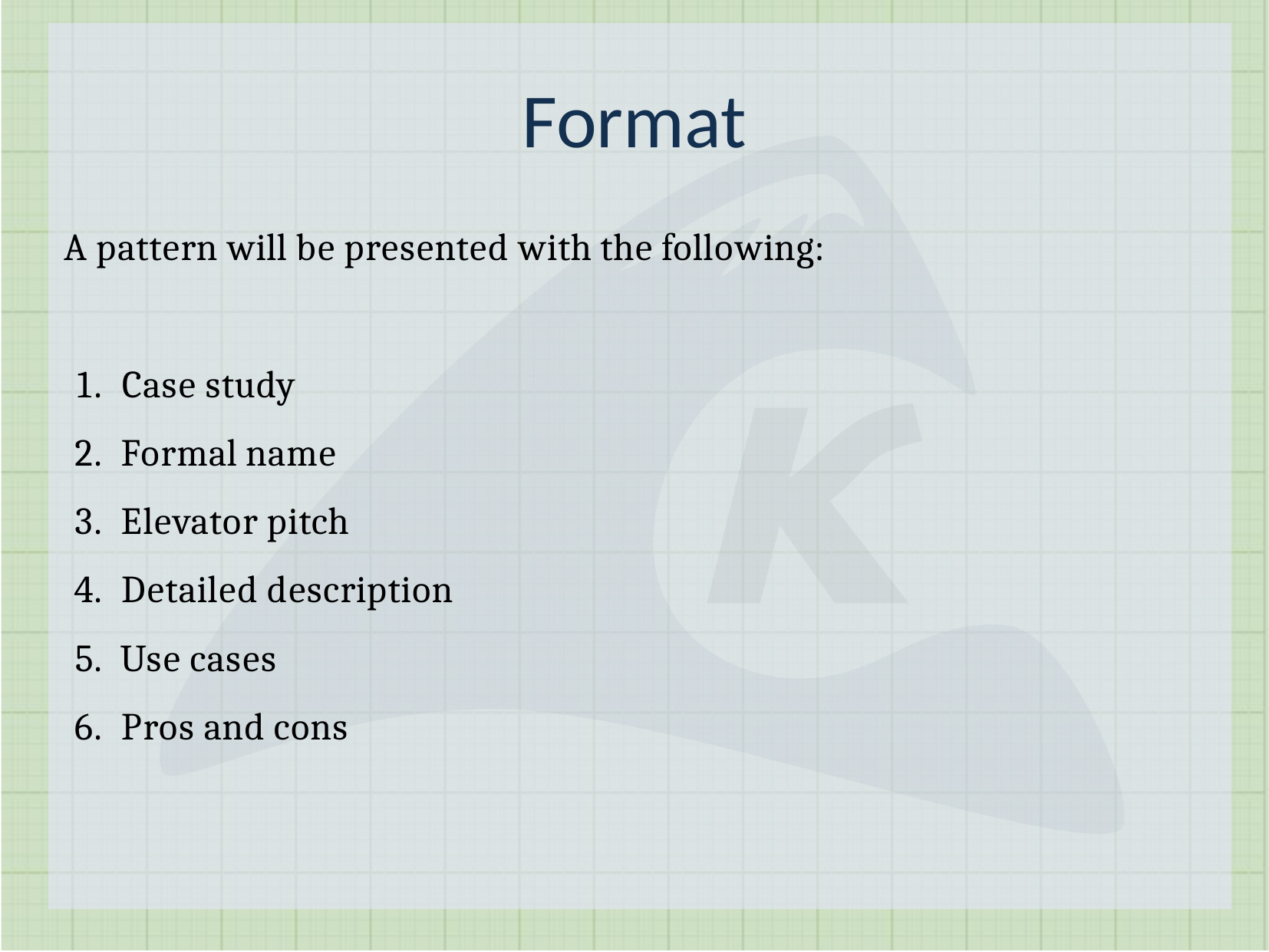

Format
A pattern will be presented with the following:

Case study
Formal name
Elevator pitch
Detailed description
Use cases
Pros and cons